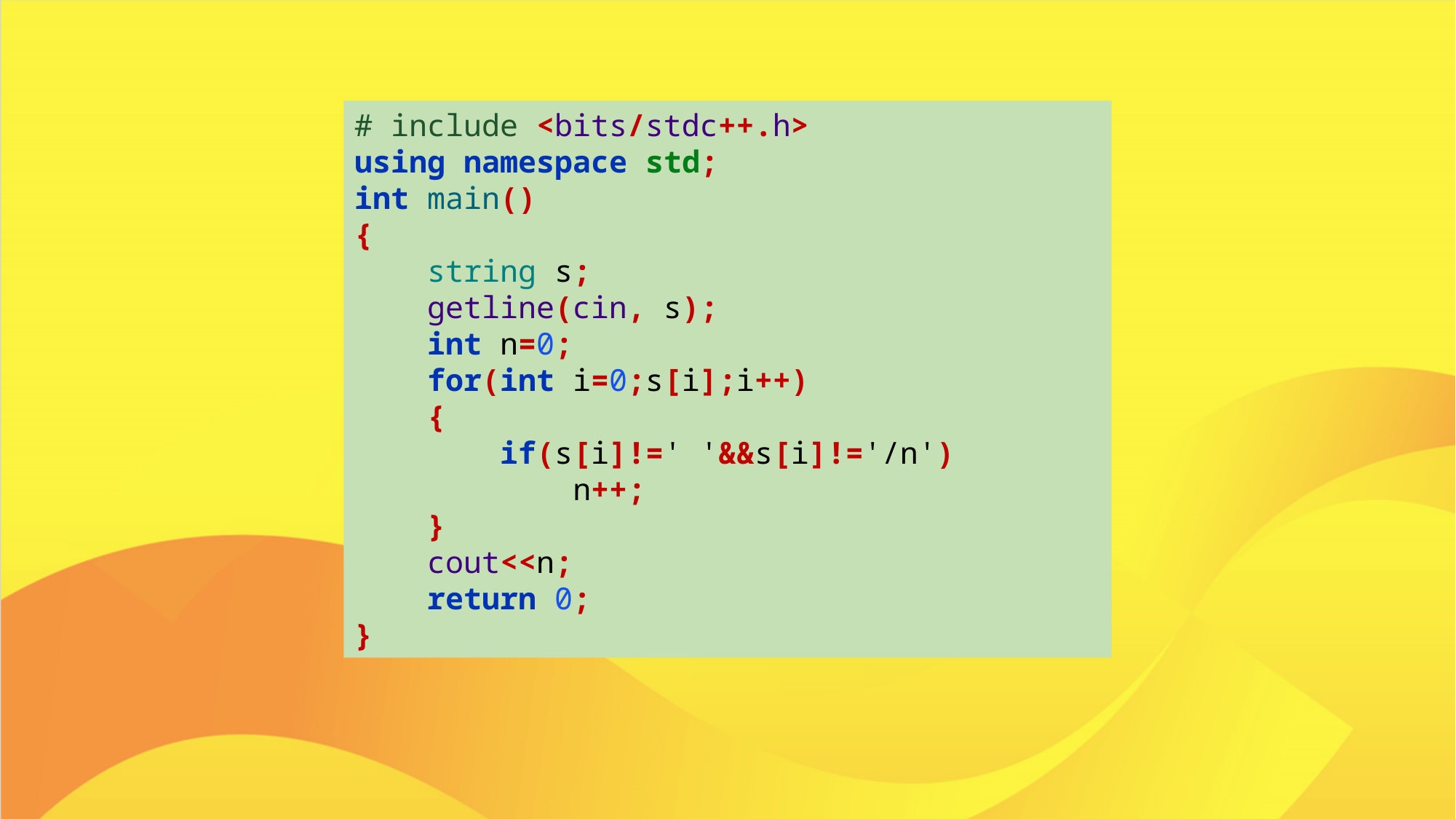

# include <bits/stdc++.h>
using namespace std;
int main()
{
    string s;
    getline(cin, s);
    int n=0;
    for(int i=0;s[i];i++)
    {
        if(s[i]!=' '&&s[i]!='/n')
            n++;
    }
    cout<<n;
    return 0;
}